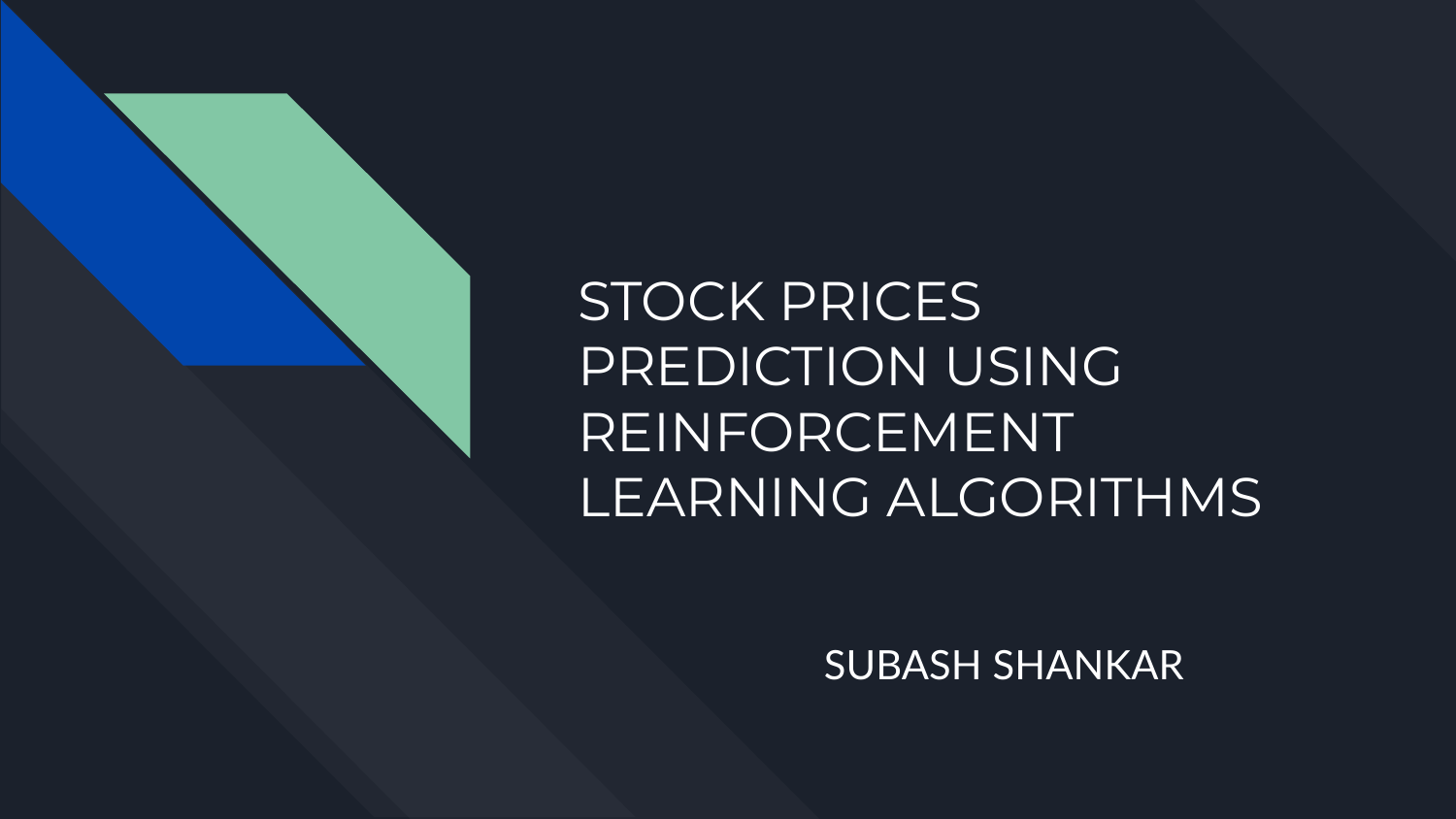

# STOCK PRICES PREDICTION USING REINFORCEMENT LEARNING ALGORITHMS
SUBASH SHANKAR